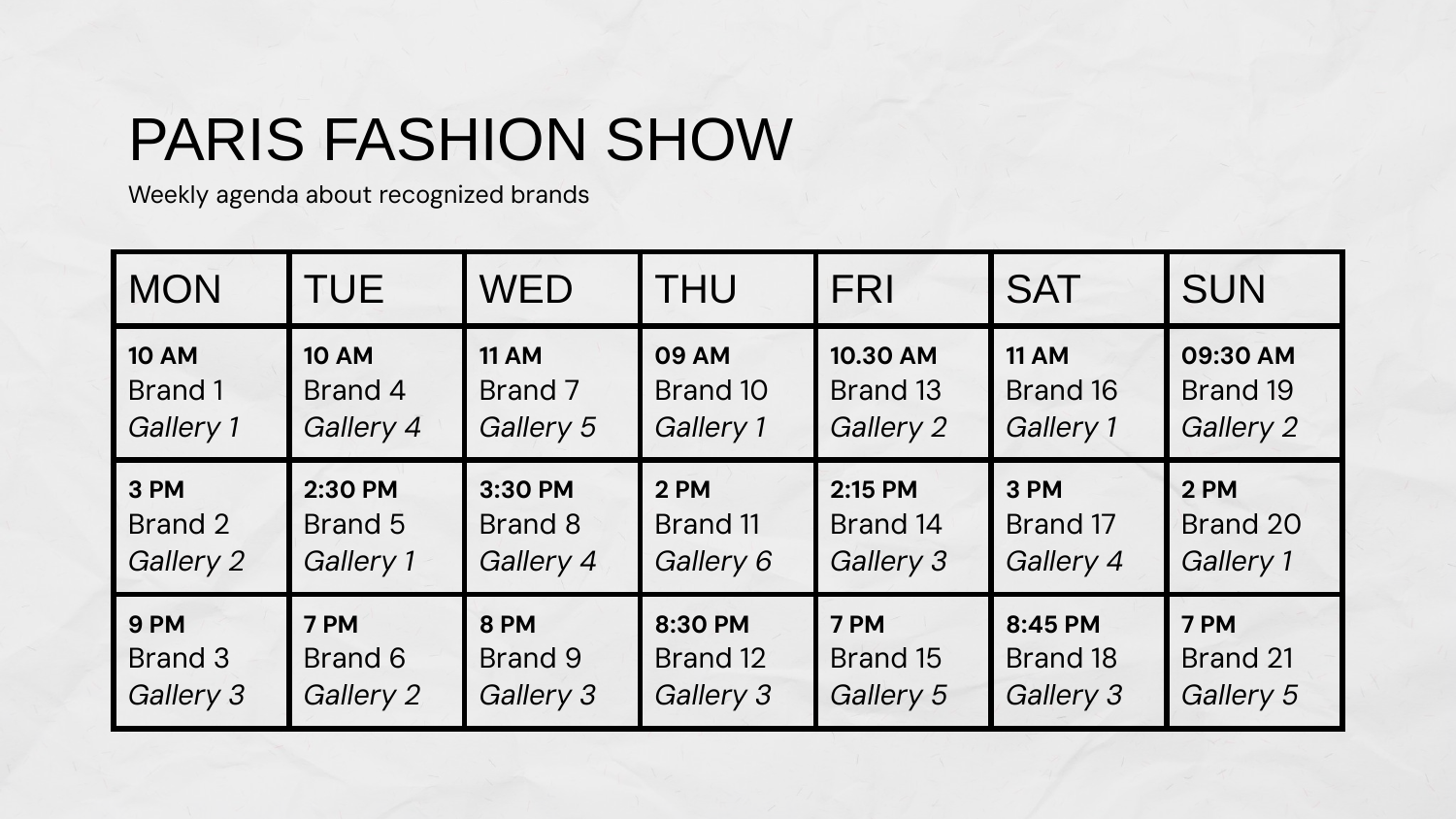

# PARIS FASHION SHOW
Weekly agenda about recognized brands
| MON | TUE | WED | THU | FRI | SAT | SUN |
| --- | --- | --- | --- | --- | --- | --- |
| 10 AM Brand 1 Gallery 1 | 10 AM Brand 4 Gallery 4 | 11 AM Brand 7 Gallery 5 | 09 AM Brand 10 Gallery 1 | 10.30 AM Brand 13 Gallery 2 | 11 AM Brand 16 Gallery 1 | 09:30 AM Brand 19 Gallery 2 |
| 3 PM Brand 2 Gallery 2 | 2:30 PM Brand 5 Gallery 1 | 3:30 PM Brand 8 Gallery 4 | 2 PM Brand 11 Gallery 6 | 2:15 PM Brand 14 Gallery 3 | 3 PM Brand 17 Gallery 4 | 2 PM Brand 20 Gallery 1 |
| 9 PM Brand 3 Gallery 3 | 7 PM Brand 6 Gallery 2 | 8 PM Brand 9 Gallery 3 | 8:30 PM Brand 12 Gallery 3 | 7 PM Brand 15 Gallery 5 | 8:45 PM Brand 18 Gallery 3 | 7 PM Brand 21 Gallery 5 |